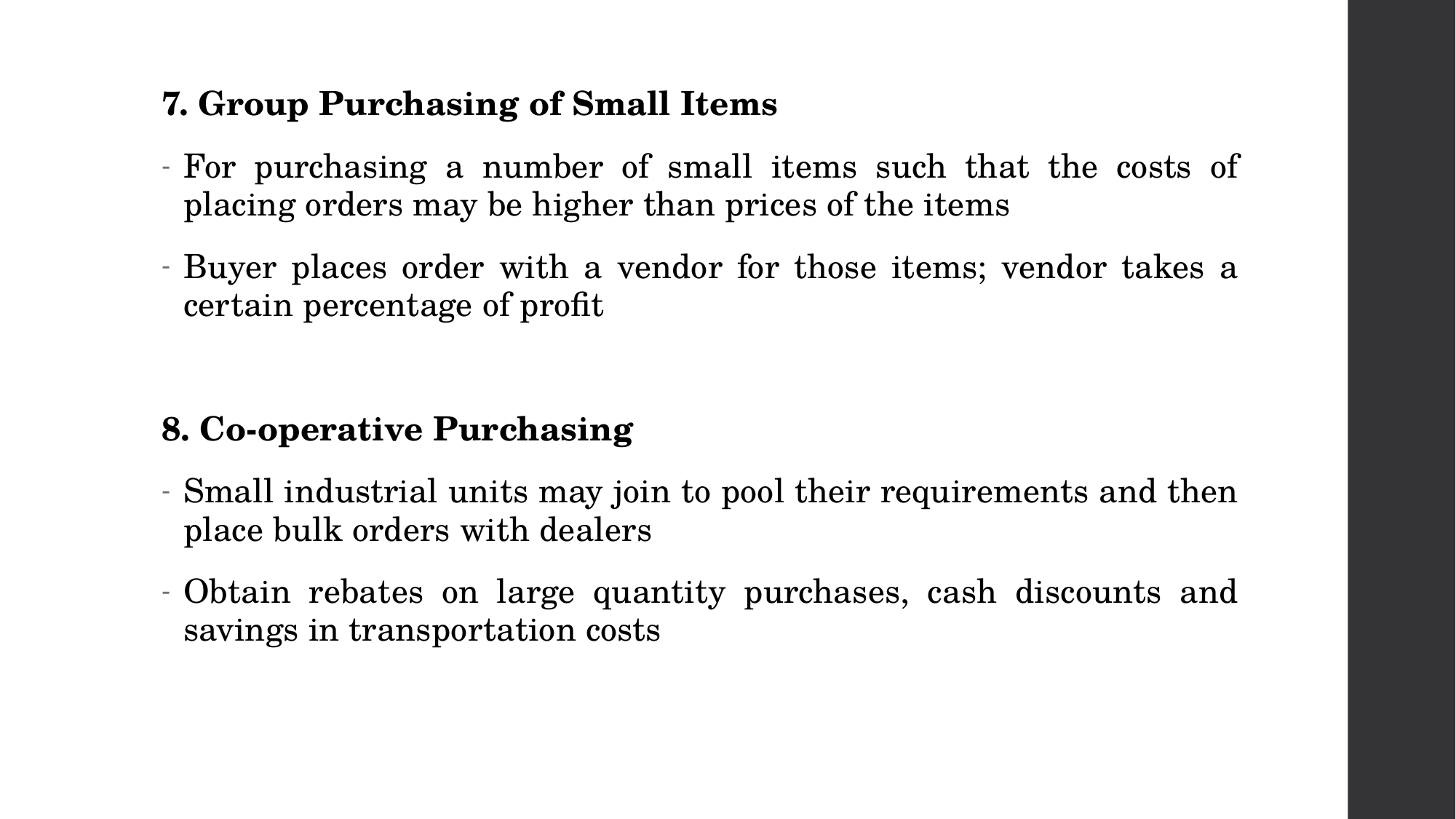

7. Group Purchasing of Small Items
For purchasing a number of small items such that the costs of placing orders may be higher than prices of the items
Buyer places order with a vendor for those items; vendor takes a certain percentage of profit

8. Co-operative Purchasing
Small industrial units may join to pool their requirements and then place bulk orders with dealers
Obtain rebates on large quantity purchases, cash discounts and savings in transportation costs